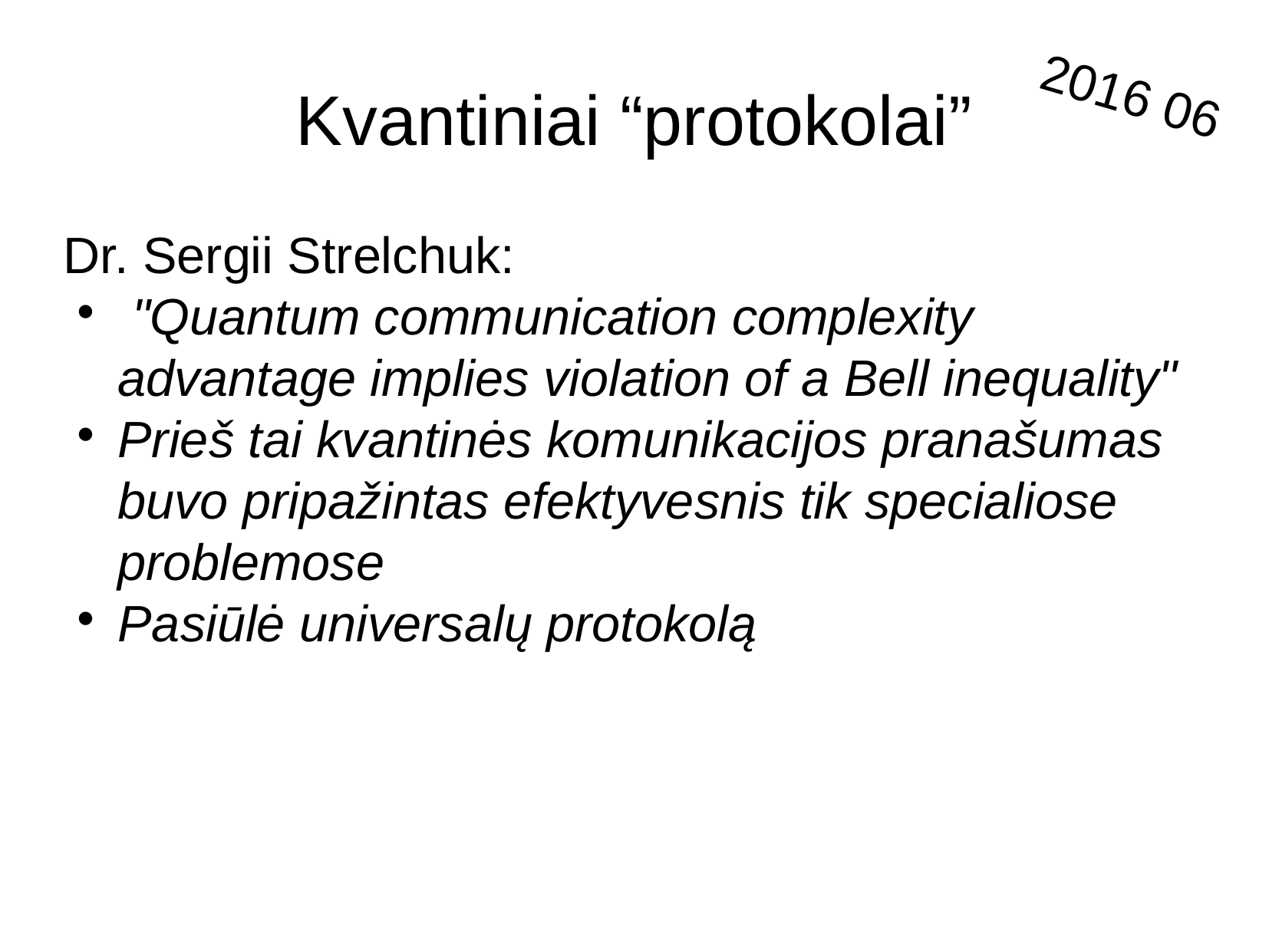

2016 06
Kvantiniai “protokolai”
Dr. Sergii Strelchuk:
 "Quantum communication complexity advantage implies violation of a Bell inequality"
Prieš tai kvantinės komunikacijos pranašumas buvo pripažintas efektyvesnis tik specialiose problemose
Pasiūlė universalų protokolą